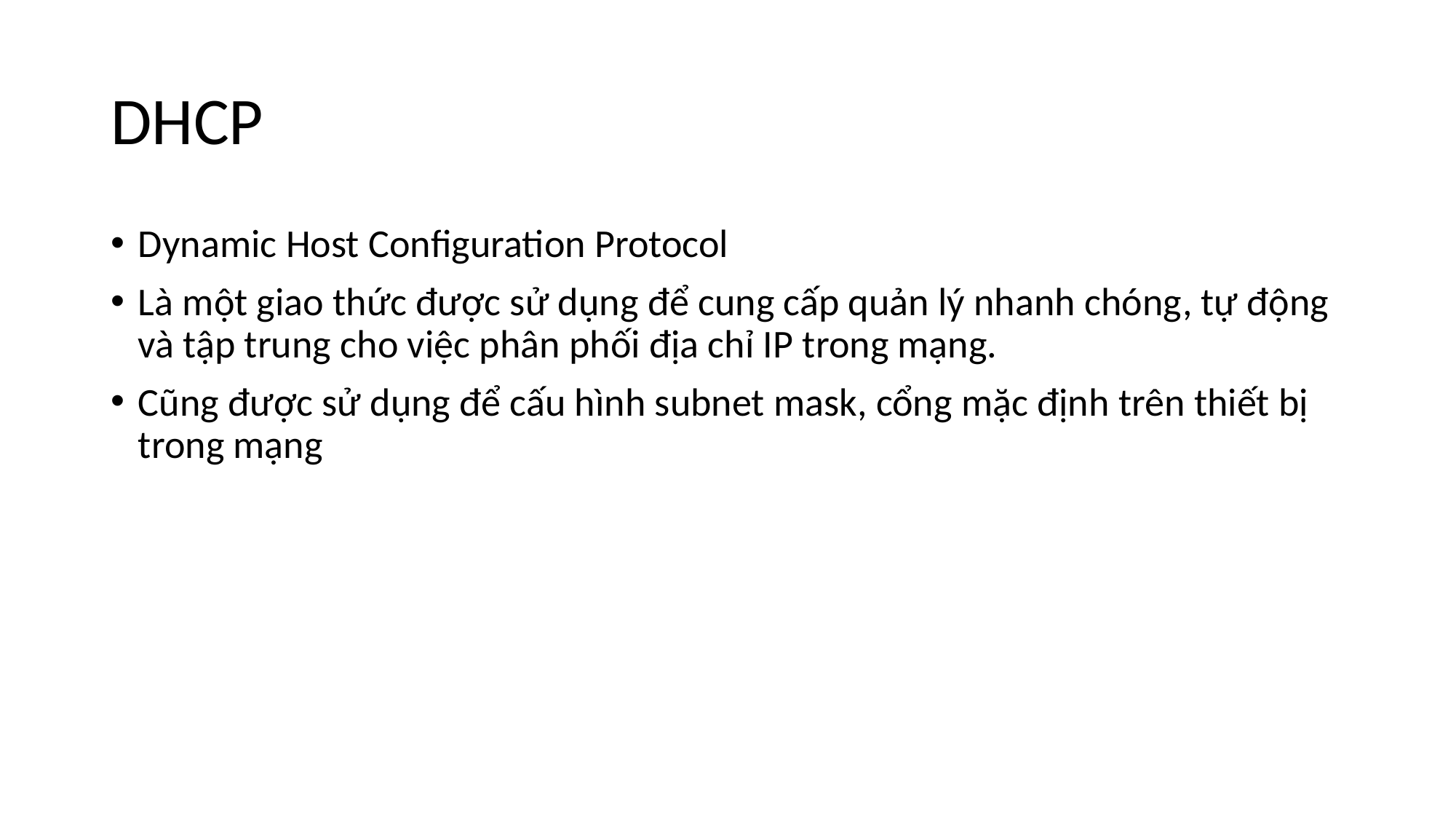

# DHCP
Dynamic Host Configuration Protocol
Là một giao thức được sử dụng để cung cấp quản lý nhanh chóng, tự động và tập trung cho việc phân phối địa chỉ IP trong mạng.
Cũng được sử dụng để cấu hình subnet mask, cổng mặc định trên thiết bị trong mạng